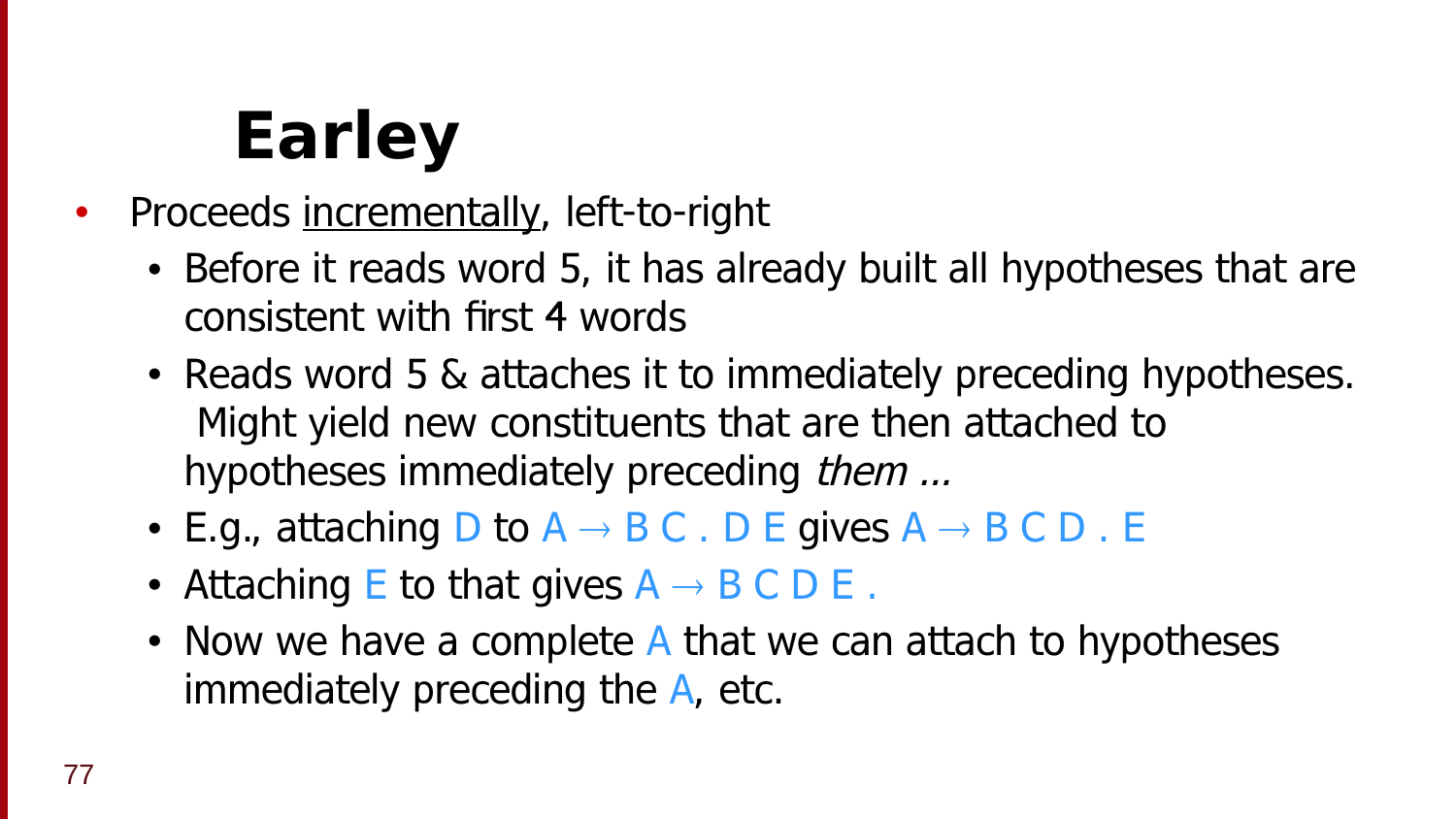

# Earley
Proceeds incrementally, left-to-right
Before it reads word 5, it has already built all hypotheses that are consistent with first 4 words
Reads word 5 & attaches it to immediately preceding hypotheses.  Might yield new constituents that are then attached to hypotheses immediately preceding them …
E.g., attaching D to A → B C . D E gives A → B C D . E
Attaching E to that gives A → B C D E .
Now we have a complete A that we can attach to hypotheses immediately preceding the A, etc.

77